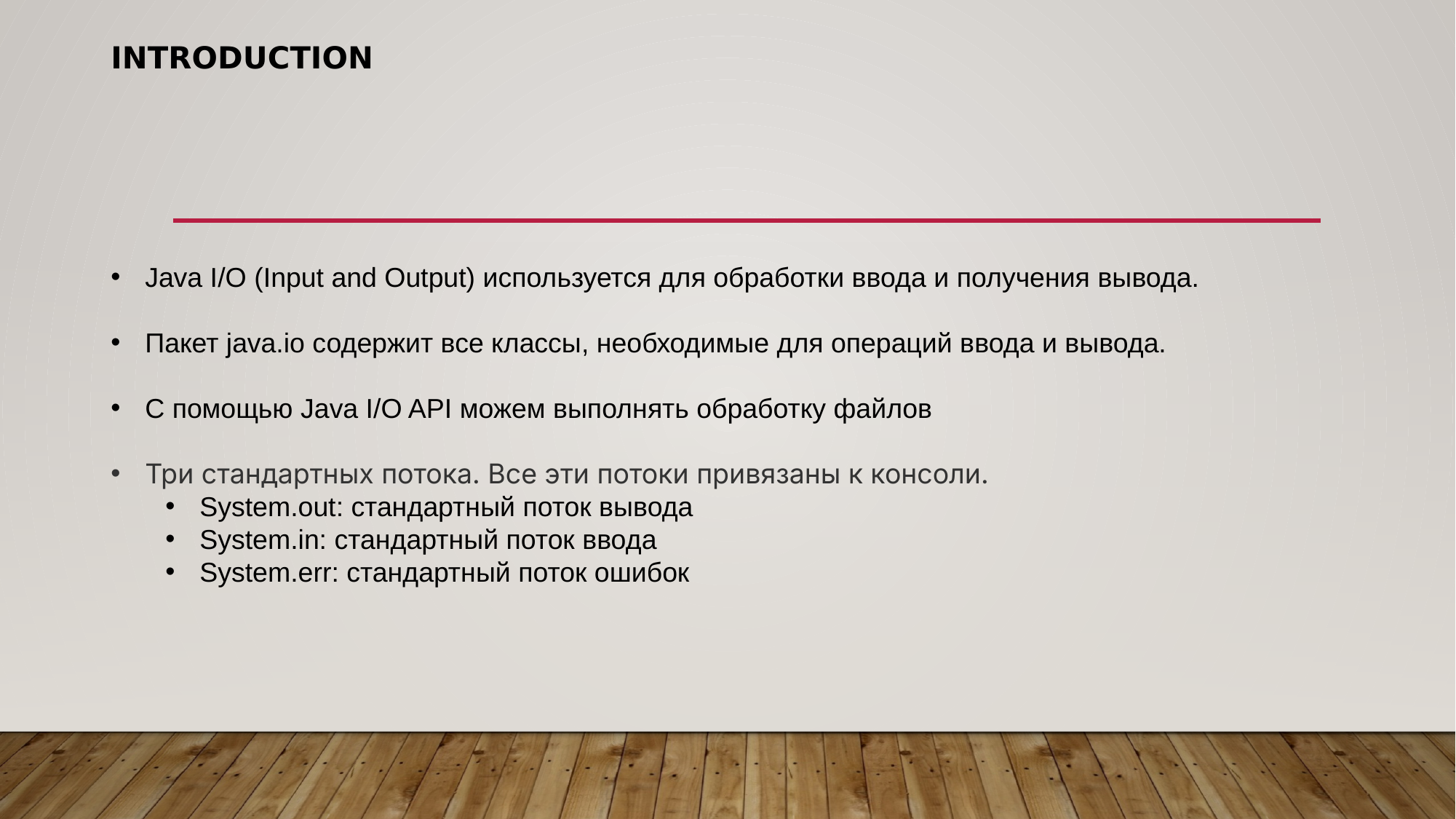

# Introduction
Java I/O (Input and Output) используется для обработки ввода и получения вывода.

Пакет java.io содержит все классы, необходимые для операций ввода и вывода.

C помощью Java I/O API можем выполнять обработку файлов

Три стандартных потока. Все эти потоки привязаны к консоли.
System.out: стандартный поток вывода
System.in: стандартный поток ввода
System.err: стандартный поток ошибок